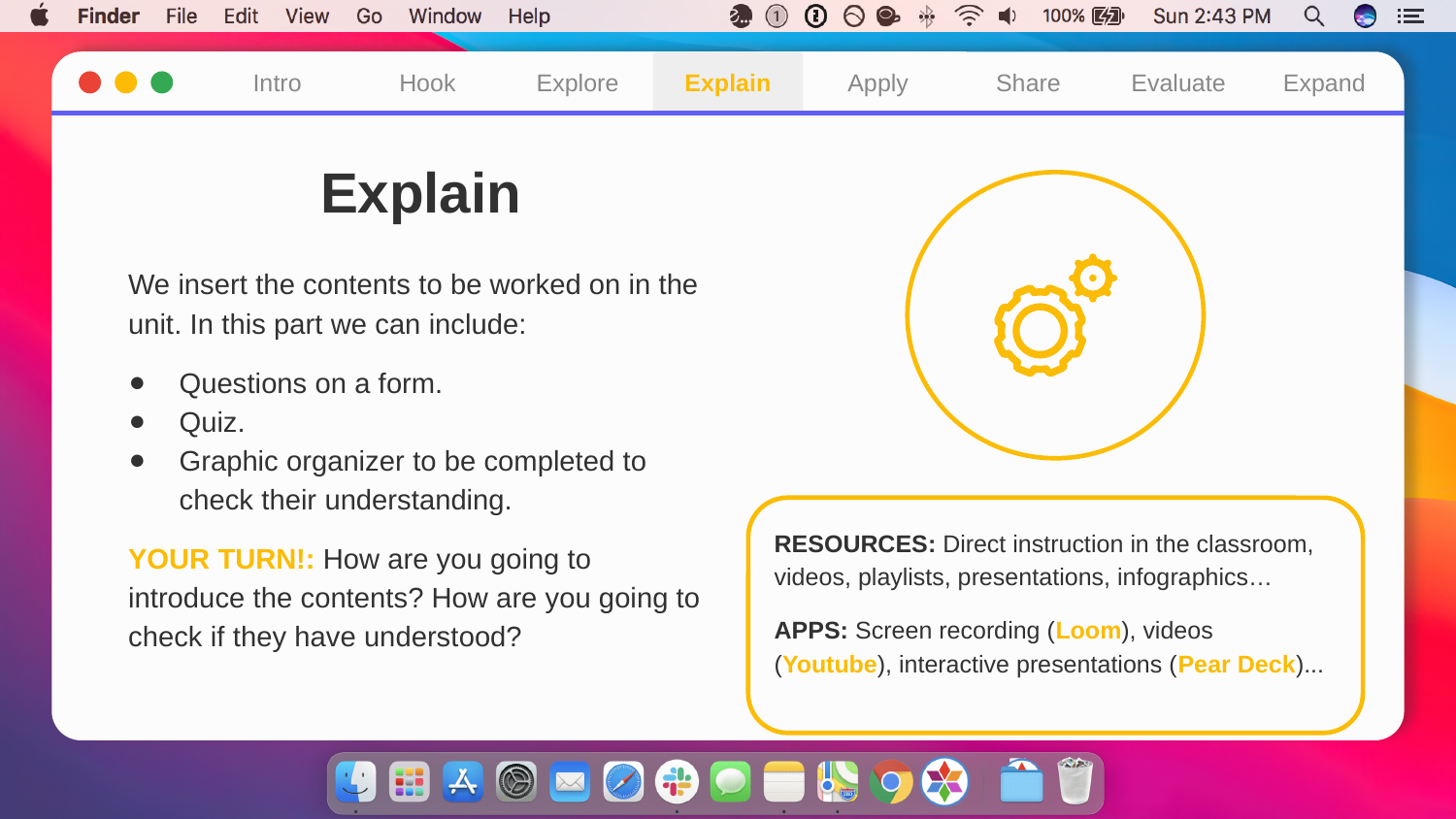

Intro
Hook
Explore
Explain
Apply
Share
Evaluate
Expand

# Explain

We insert the contents to be worked on in the unit. In this part we can include:
Questions on a form.
Quiz.
Graphic organizer to be completed to check their understanding.
YOUR TURN!: How are you going to introduce the contents? How are you going to check if they have understood?

RESOURCES: Direct instruction in the classroom, videos, playlists, presentations, infographics…
APPS: Screen recording (Loom), videos (Youtube), interactive presentations (Pear Deck)...